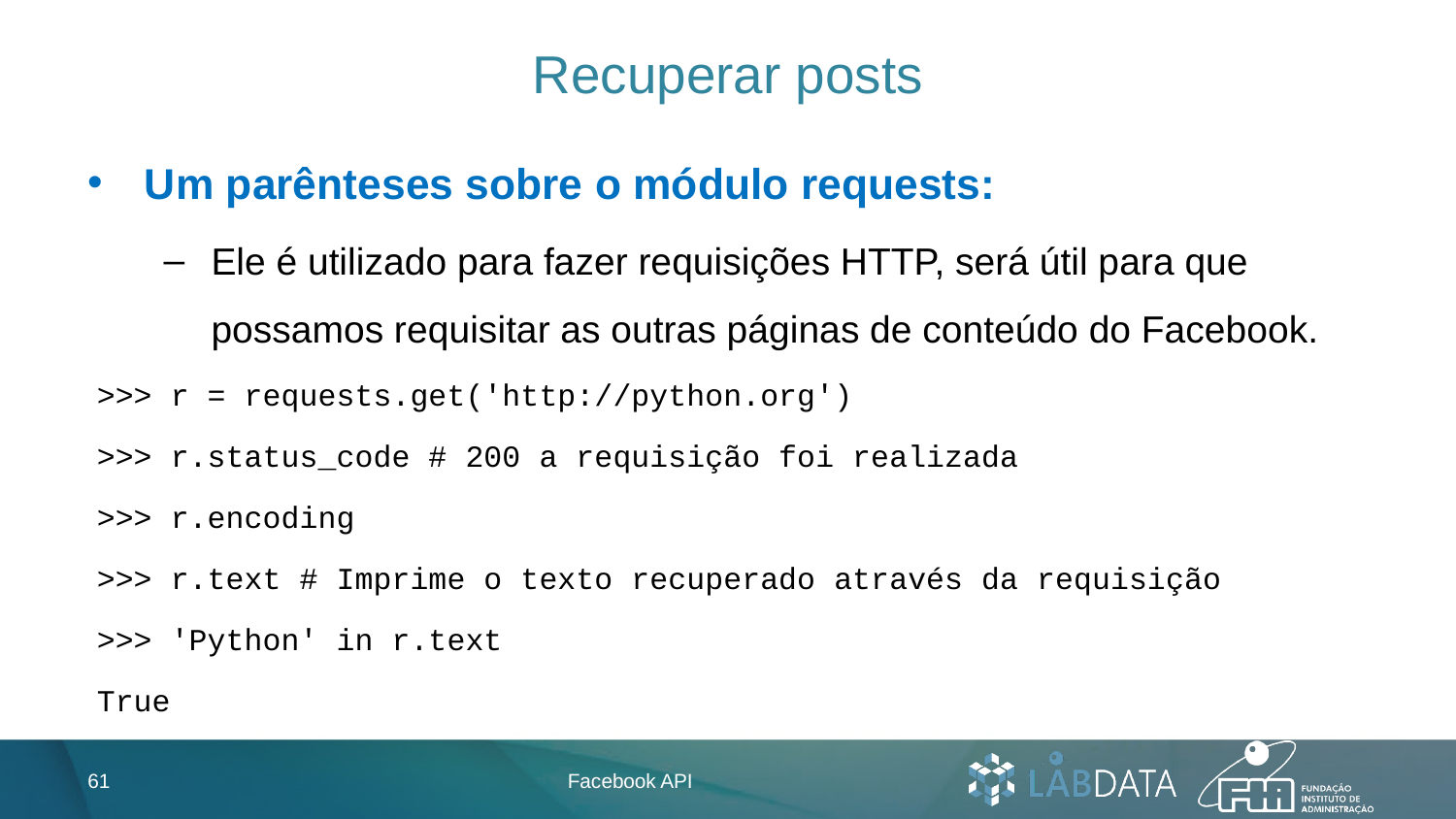

# Recuperar posts
Um parênteses sobre o módulo requests:
Ele é utilizado para fazer requisições HTTP, será útil para que possamos requisitar as outras páginas de conteúdo do Facebook.
>>> r = requests.get('http://python.org')
>>> r.status_code # 200 a requisição foi realizada
>>> r.encoding
>>> r.text # Imprime o texto recuperado através da requisição
>>> 'Python' in r.text
True

61
Facebook API